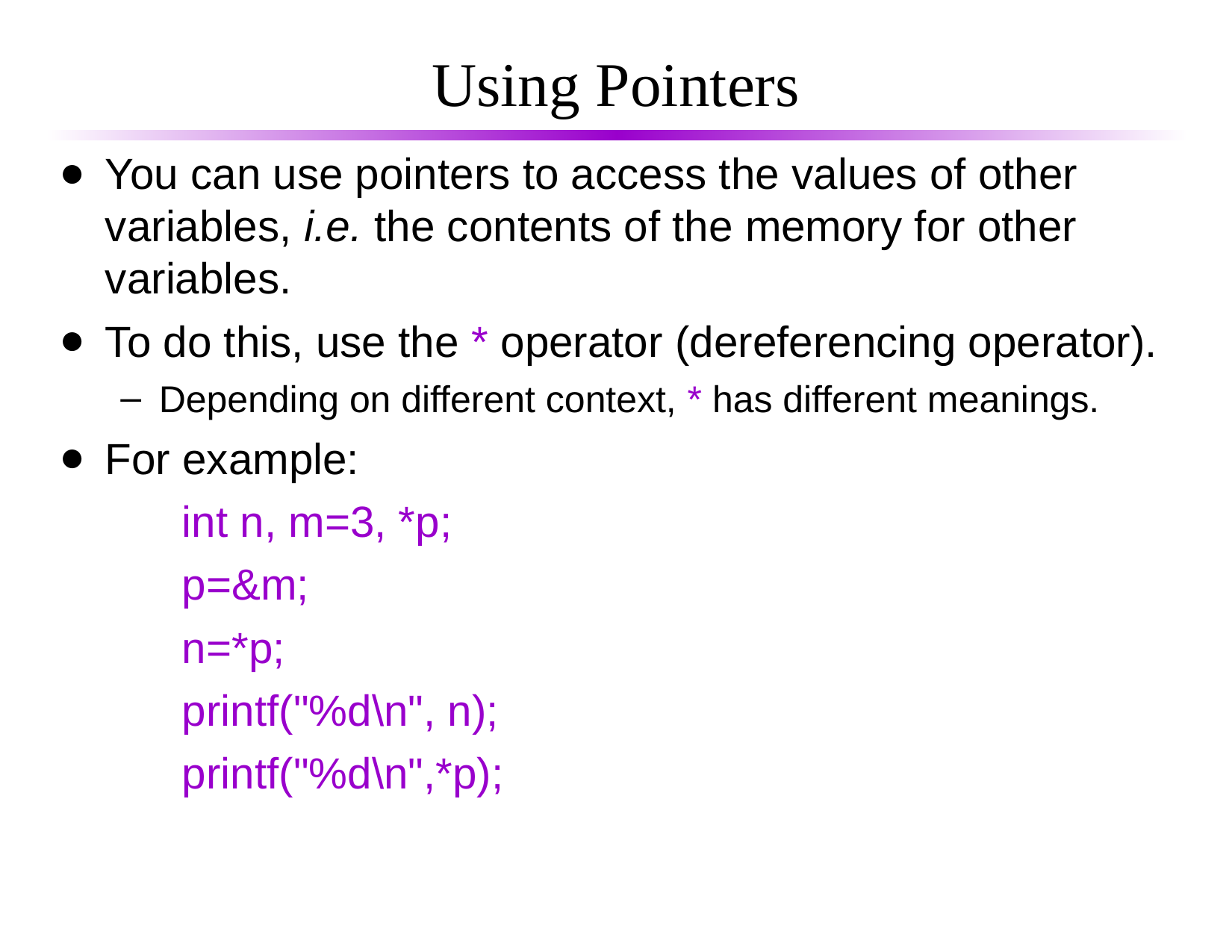

Using Pointers
You can use pointers to access the values of other variables, i.e. the contents of the memory for other variables.
To do this, use the * operator (dereferencing operator).
Depending on different context, * has different meanings.
For example:
int n, m=3, *p;
p=&m;
n=*p;
printf("%d\n", n);
printf("%d\n",*p);